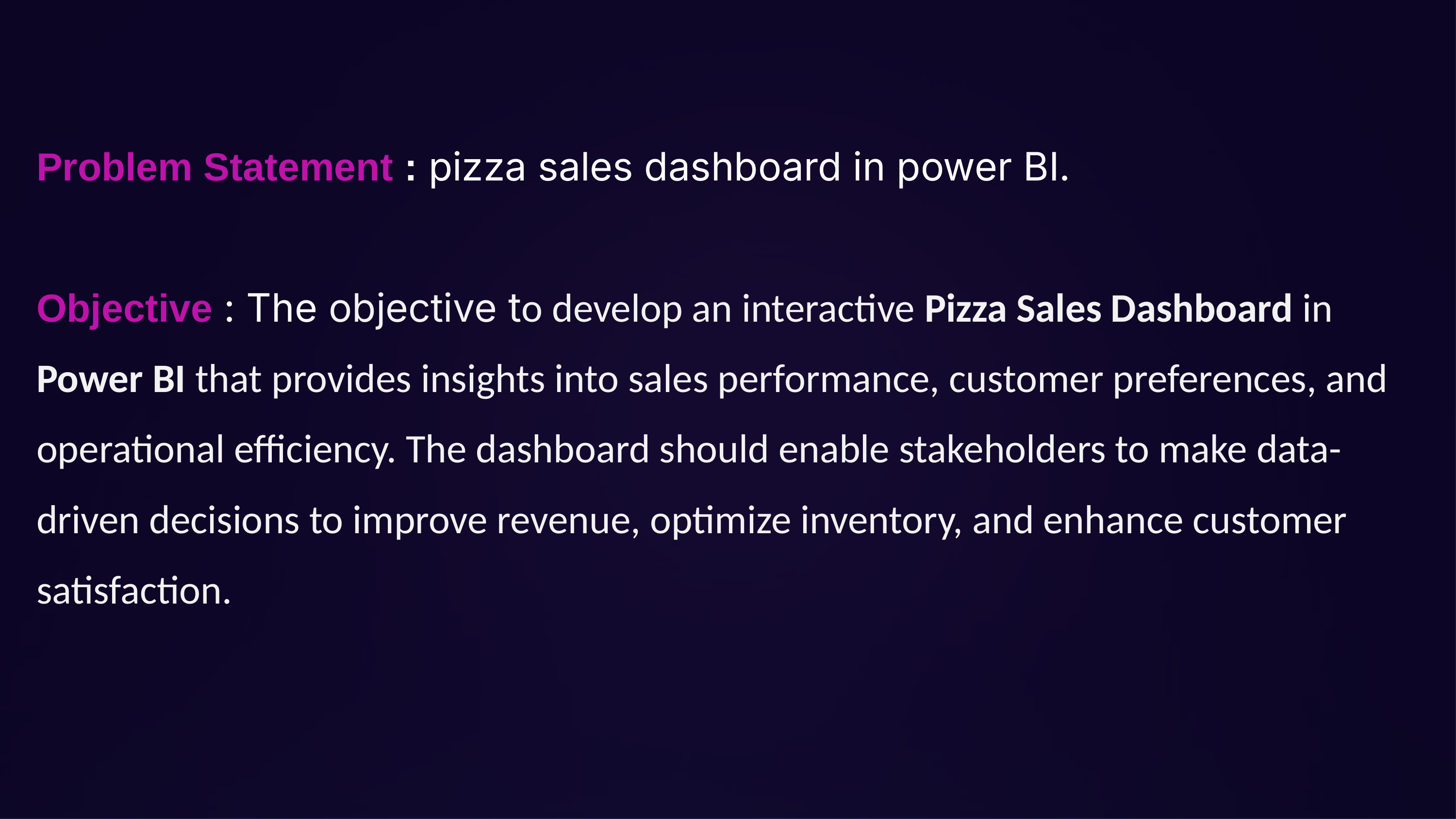

Problem Statement : pizza sales dashboard in power BI.

Objective : The objective to develop an interactive Pizza Sales Dashboard in Power BI that provides insights into sales performance, customer preferences, and operational efficiency. The dashboard should enable stakeholders to make data-driven decisions to improve revenue, optimize inventory, and enhance customer satisfaction.